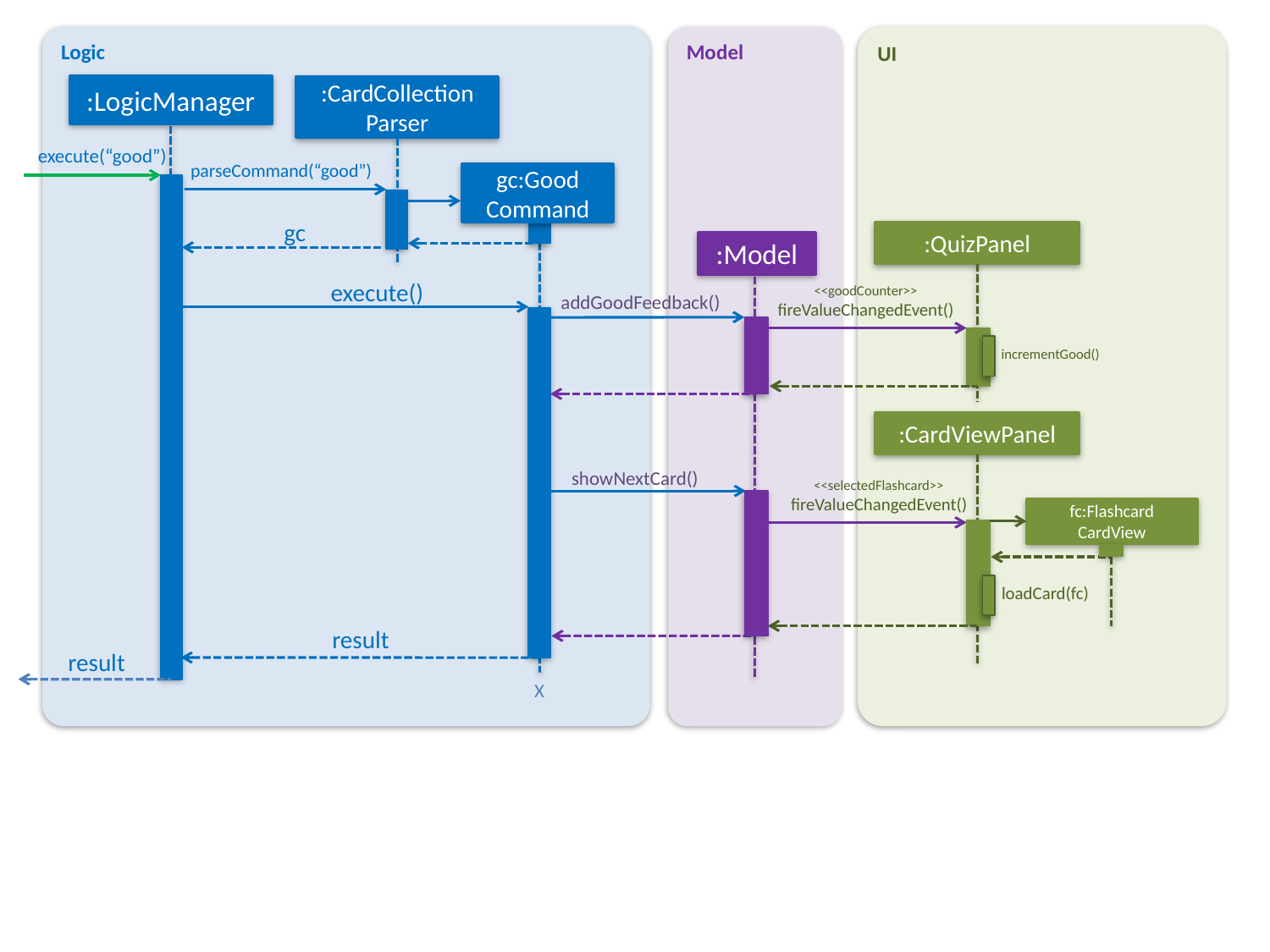

Logic
UI
Model
:LogicManager
:CardCollection
Parser
execute(“good”)
parseCommand(“good”)
gc:Good
Command

gc

:QuizPanel
:Model
execute()
<<goodCounter>>
fireValueChangedEvent()
addGoodFeedback()

incrementGood()
:CardViewPanel
showNextCard()
<<selectedFlashcard>>
fireValueChangedEvent()

fc:Flashcard
CardView

loadCard(fc)
result
result
X